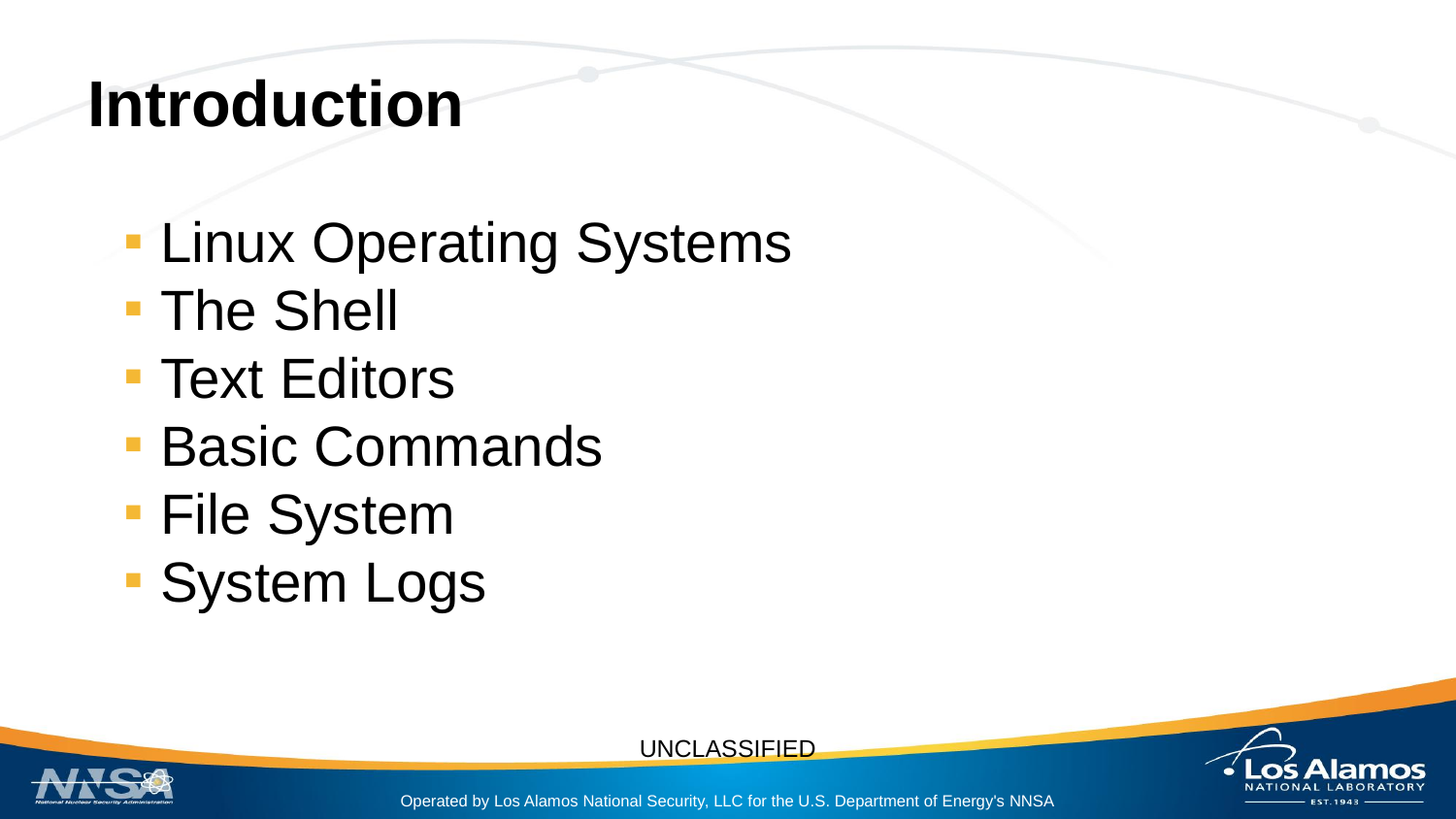

# Introduction
Linux Operating Systems
The Shell
Text Editors
Basic Commands
File System
System Logs